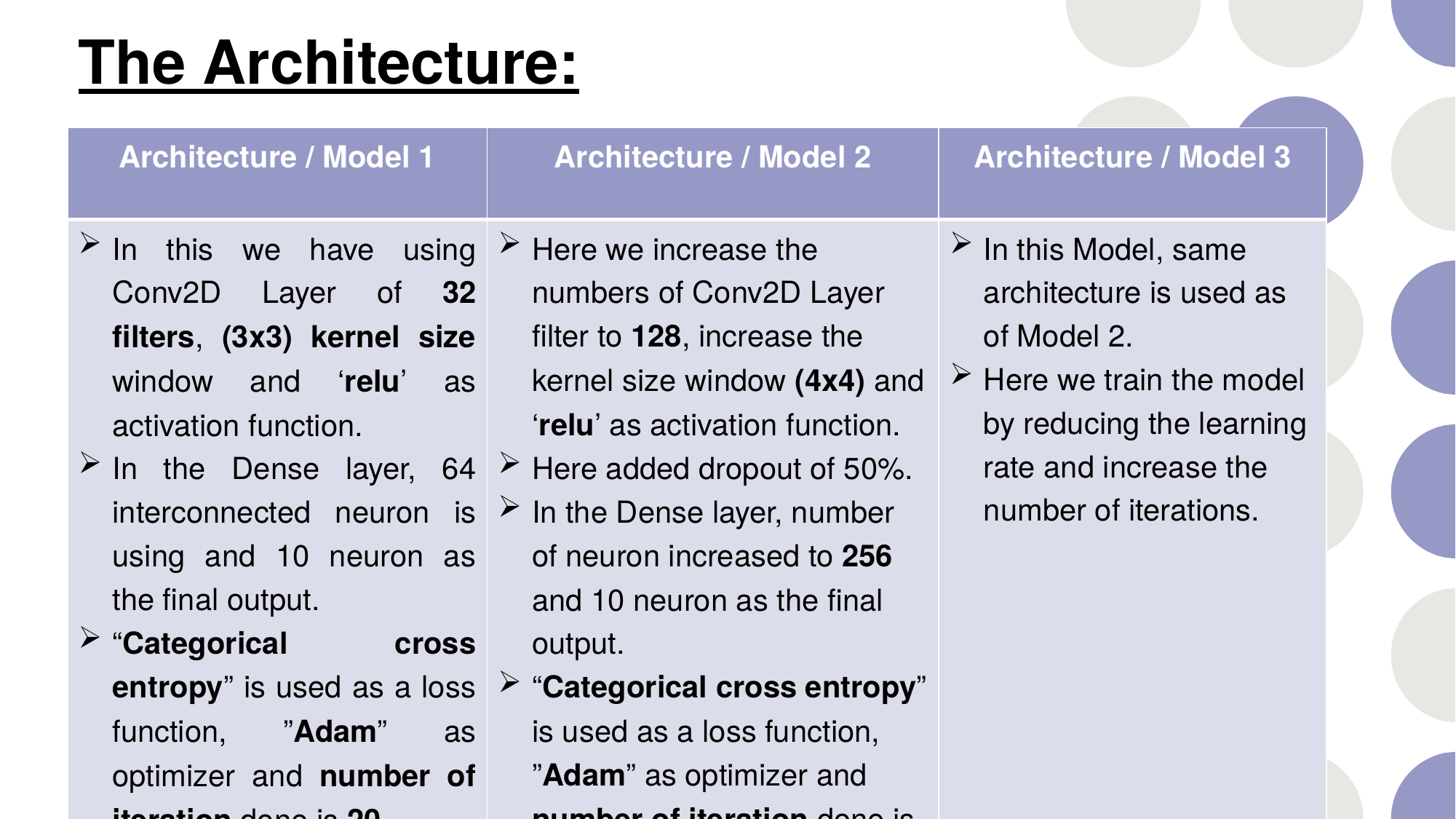

# The Architecture:
| Architecture / Model 1 | Architecture / Model 2 | Architecture / Model 3 |
| --- | --- | --- |
| In this we have using Conv2D Layer of 32 filters, (3x3) kernel size window and ‘relu’ as activation function. In the Dense layer, 64 interconnected neuron is using and 10 neuron as the final output. “Categorical cross entropy” is used as a loss function, ”Adam” as optimizer and number of iteration done is 20 | Here we increase the numbers of Conv2D Layer filter to 128, increase the kernel size window (4x4) and ‘relu’ as activation function. Here added dropout of 50%. In the Dense layer, number of neuron increased to 256 and 10 neuron as the final output. “Categorical cross entropy” is used as a loss function, ”Adam” as optimizer and number of iteration done is 20 | In this Model, same architecture is used as of Model 2. Here we train the model by reducing the learning rate and increase the number of iterations. |